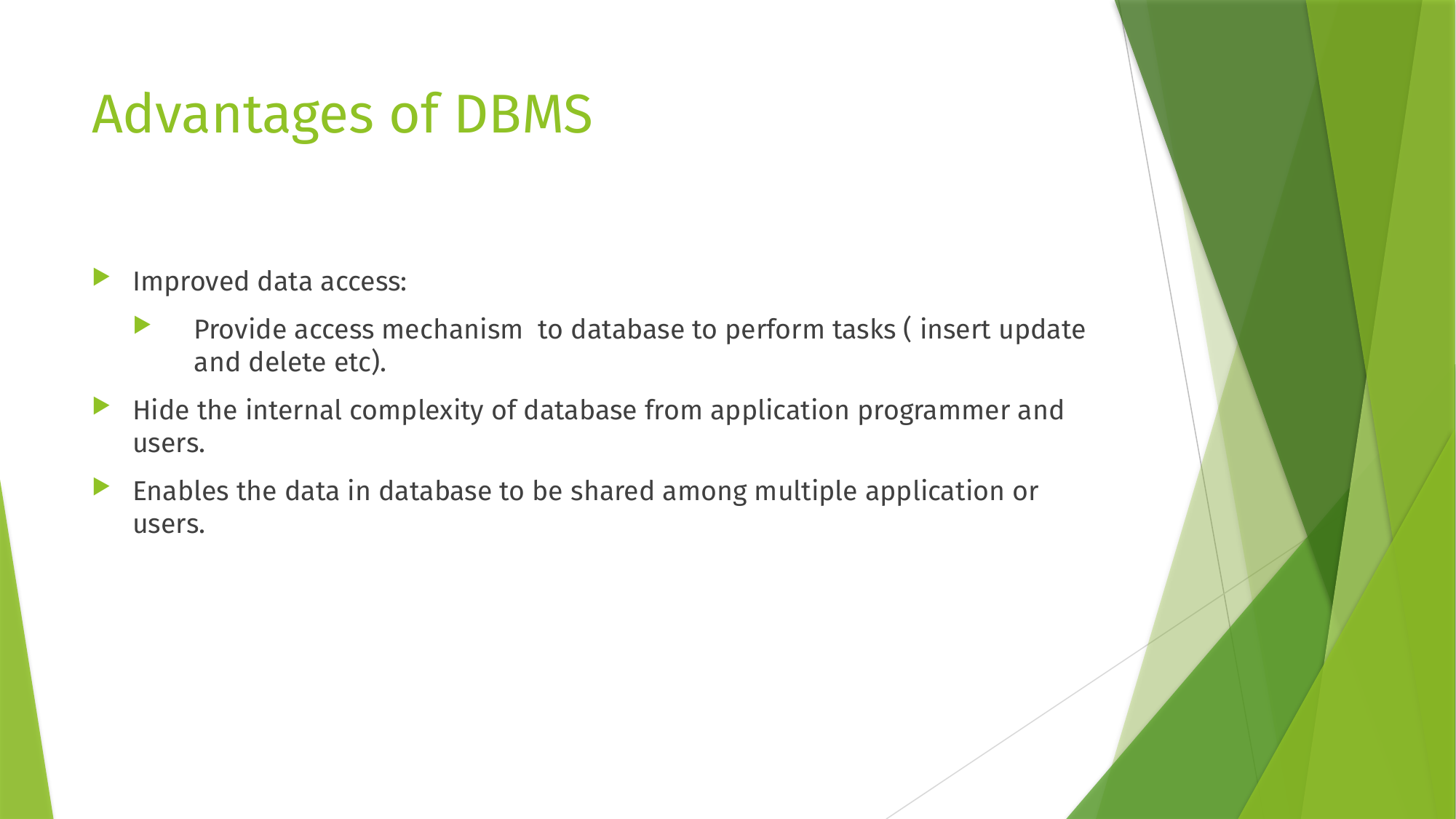

# Advantages of DBMS
Improved data access:
Provide access mechanism  to database to perform tasks ( insert update and delete etc).
Hide the internal complexity of database from application programmer and users.
Enables the data in database to be shared among multiple application or users.